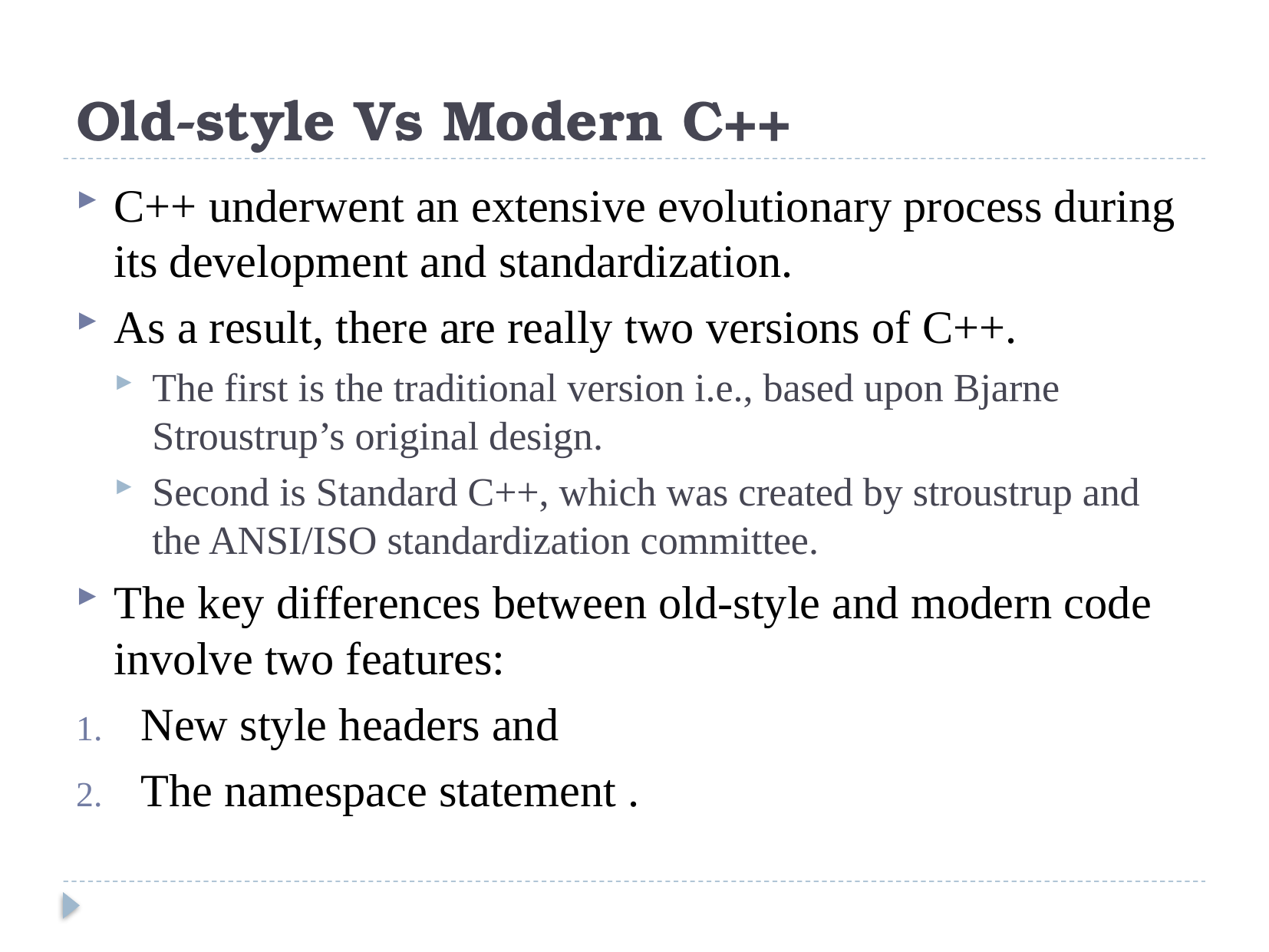

# Old-style Vs Modern C++
C++ underwent an extensive evolutionary process during its development and standardization.
As a result, there are really two versions of C++.
The first is the traditional version i.e., based upon Bjarne Stroustrup’s original design.
Second is Standard C++, which was created by stroustrup and the ANSI/ISO standardization committee.
The key differences between old-style and modern code involve two features:
New style headers and
The namespace statement .